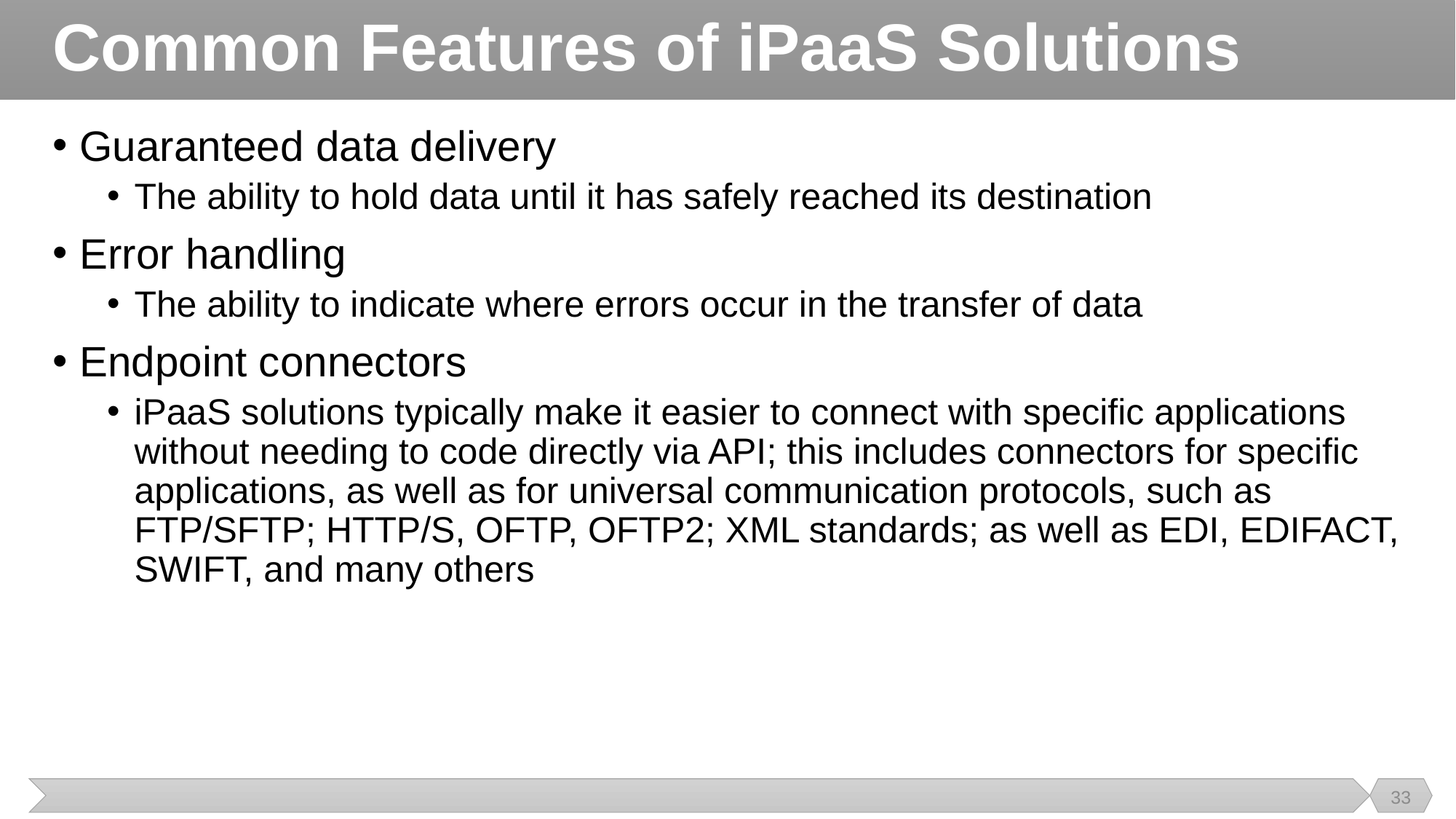

# Common Features of iPaaS Solutions
Guaranteed data delivery
The ability to hold data until it has safely reached its destination
Error handling
The ability to indicate where errors occur in the transfer of data
Endpoint connectors
iPaaS solutions typically make it easier to connect with specific applications without needing to code directly via API; this includes connectors for specific applications, as well as for universal communication protocols, such as FTP/SFTP; HTTP/S, OFTP, OFTP2; XML standards; as well as EDI, EDIFACT, SWIFT, and many others
33